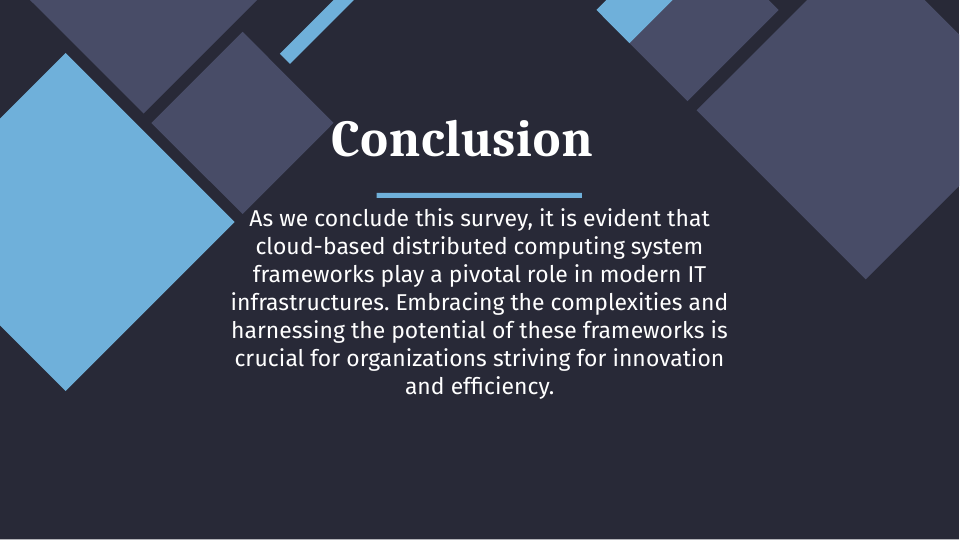

# Conclusion

As we conclude this survey, it is evident that cloud-based distributed computing system frameworks play a pivotal role in modern IT infrastructures. Embracing the complexities and harnessing the potential of these frameworks is crucial for organizations striving for innovation and efficiency.